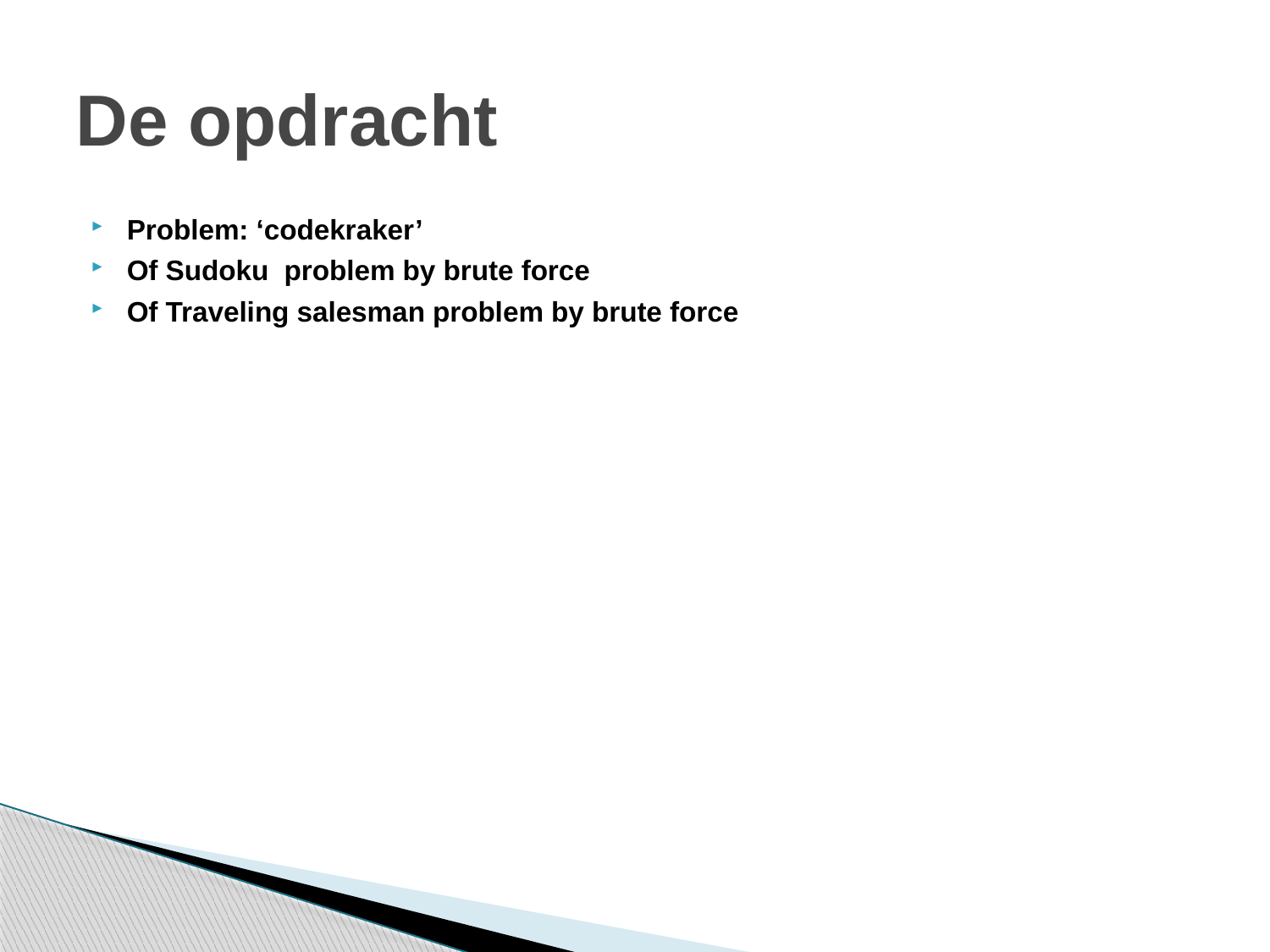

# De opdracht
Problem: ‘codekraker’
Of Sudoku  problem by brute force
Of Traveling salesman problem by brute force